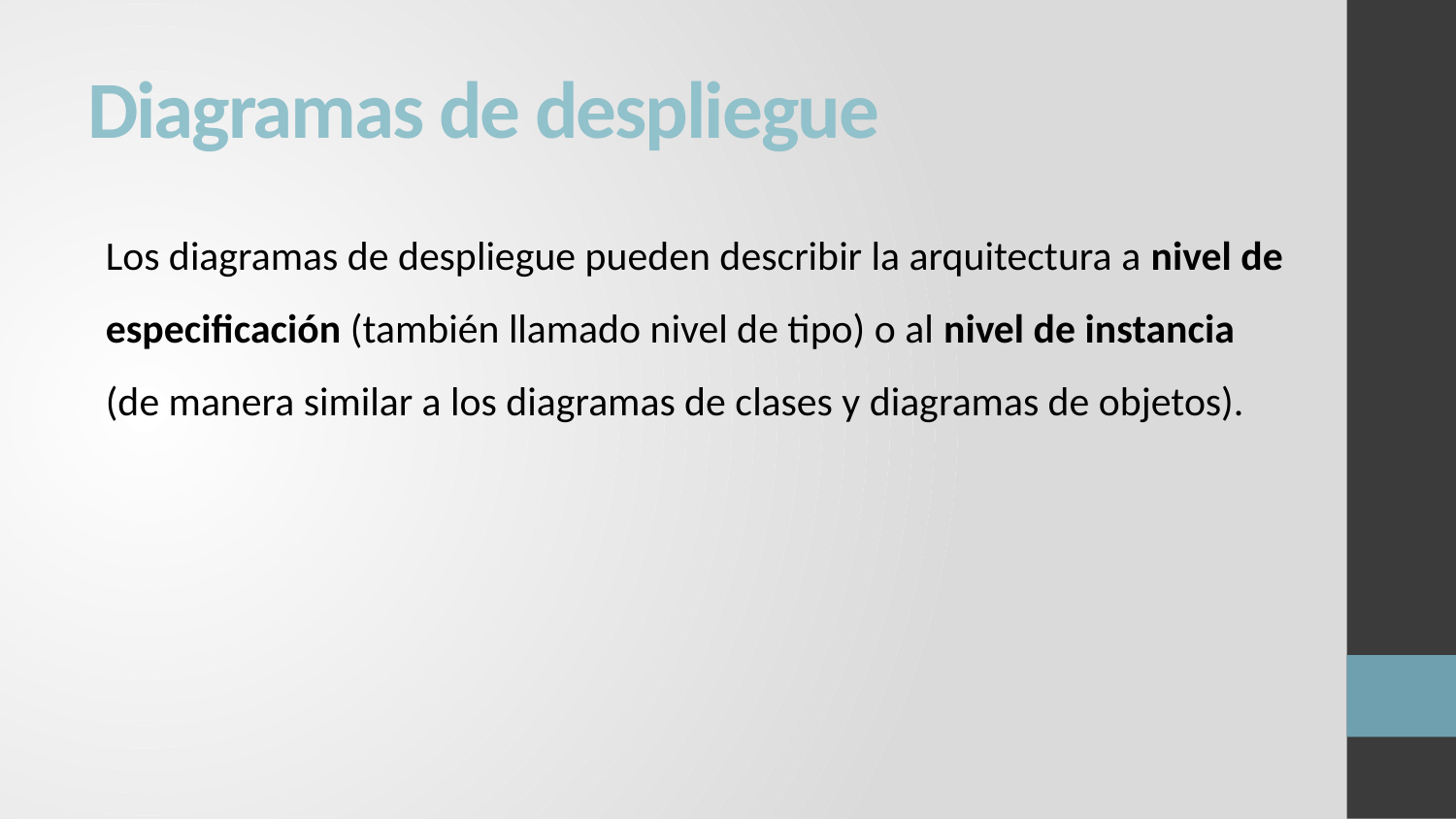

# Diagramas de despliegue
Los diagramas de despliegue pueden describir la arquitectura a nivel de
especificación (también llamado nivel de tipo) o al nivel de instancia
(de manera similar a los diagramas de clases y diagramas de objetos).